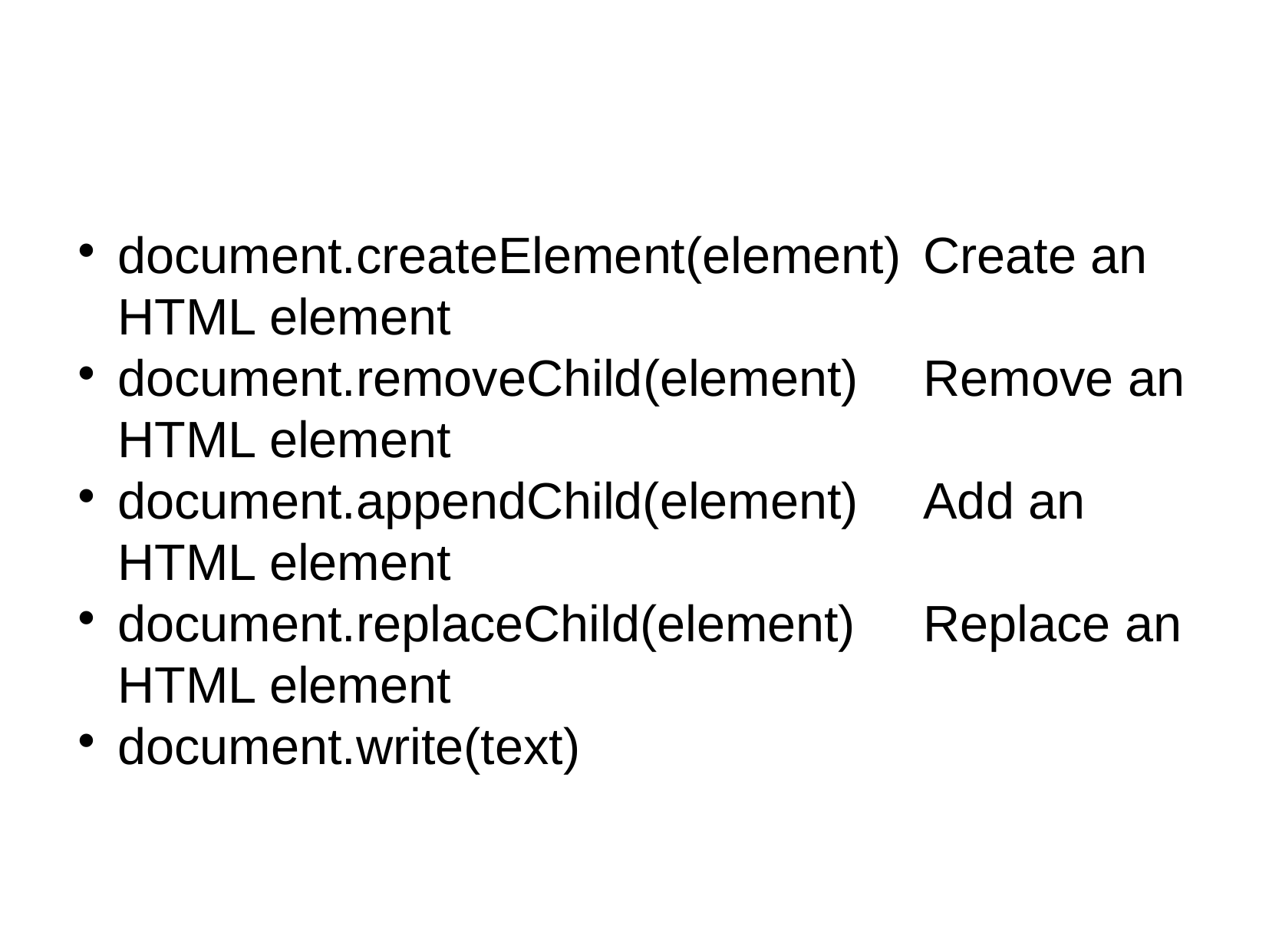

document.createElement(element) 	Create an HTML element
document.removeChild(element) 	Remove an HTML element
document.appendChild(element) 	Add an HTML element
document.replaceChild(element) 	Replace an HTML element
document.write(text)